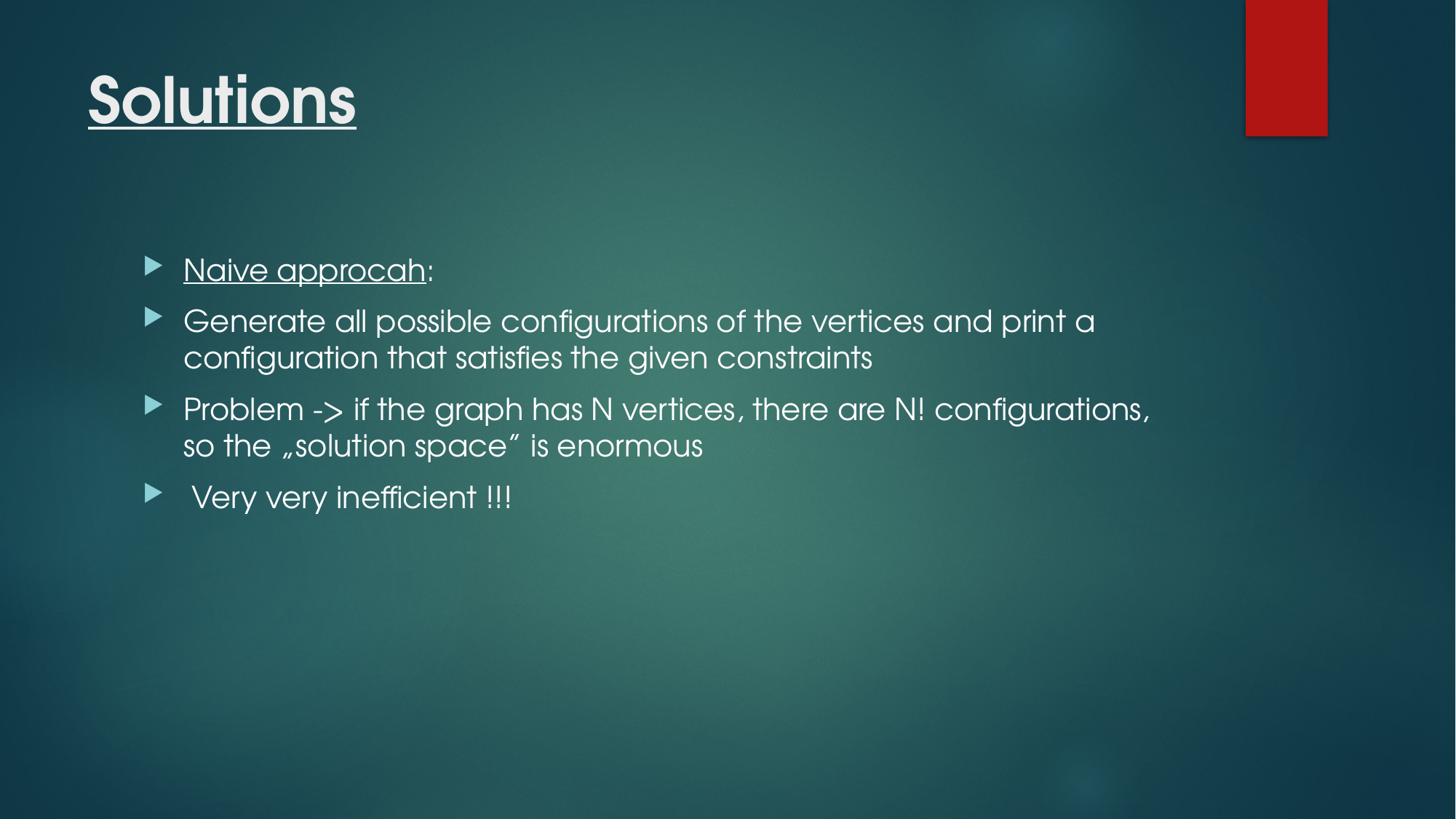

# Solutions
Naive approcah:
Generate all possible configurations of the vertices and print a configuration that satisfies the given constraints
Problem -> if the graph has N vertices, there are N! configurations, so the „solution space” is enormous
 Very very inefficient !!!